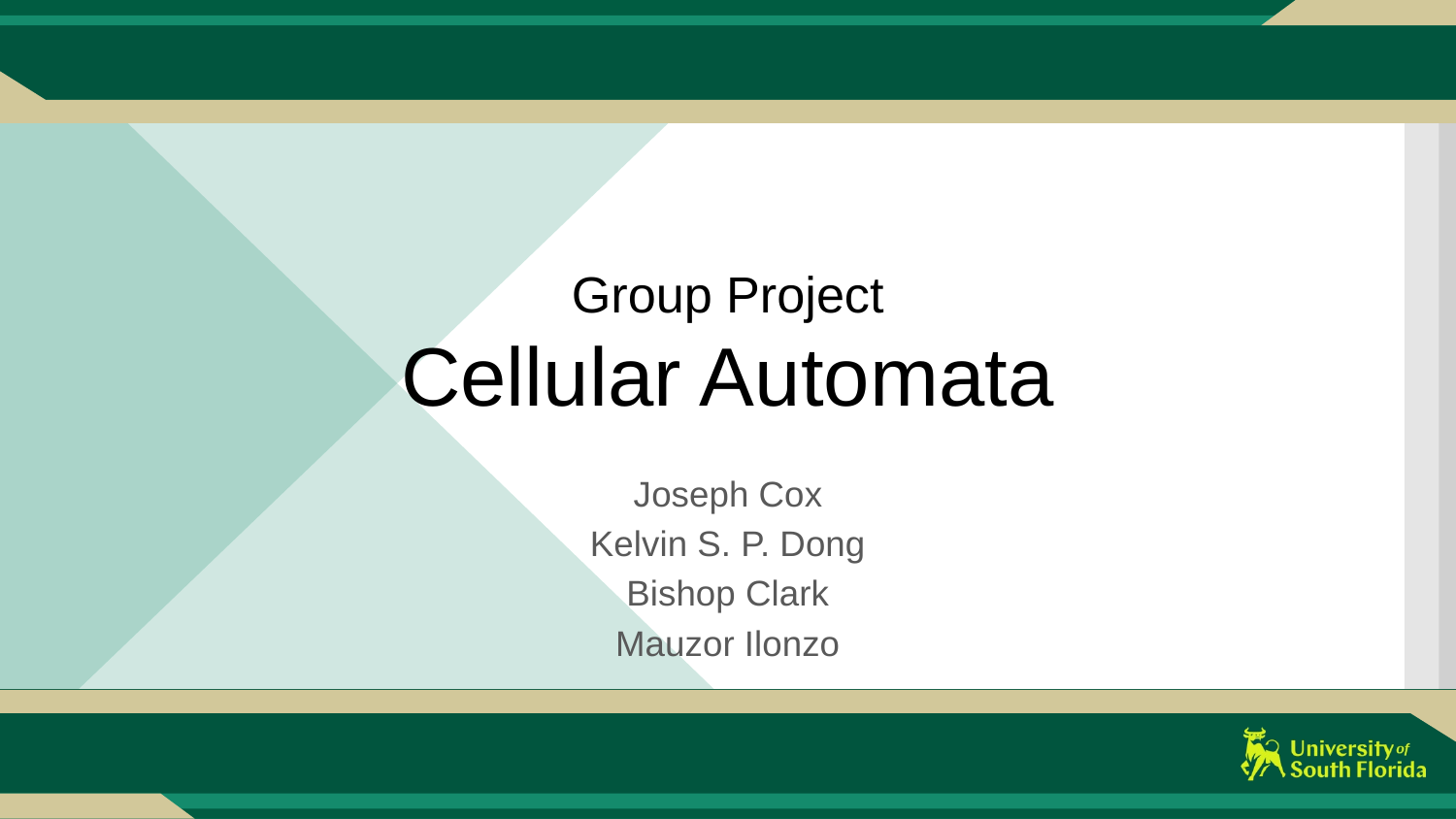

# Group Project Cellular Automata
Joseph Cox
Kelvin S. P. Dong
Bishop Clark
Mauzor Ilonzo